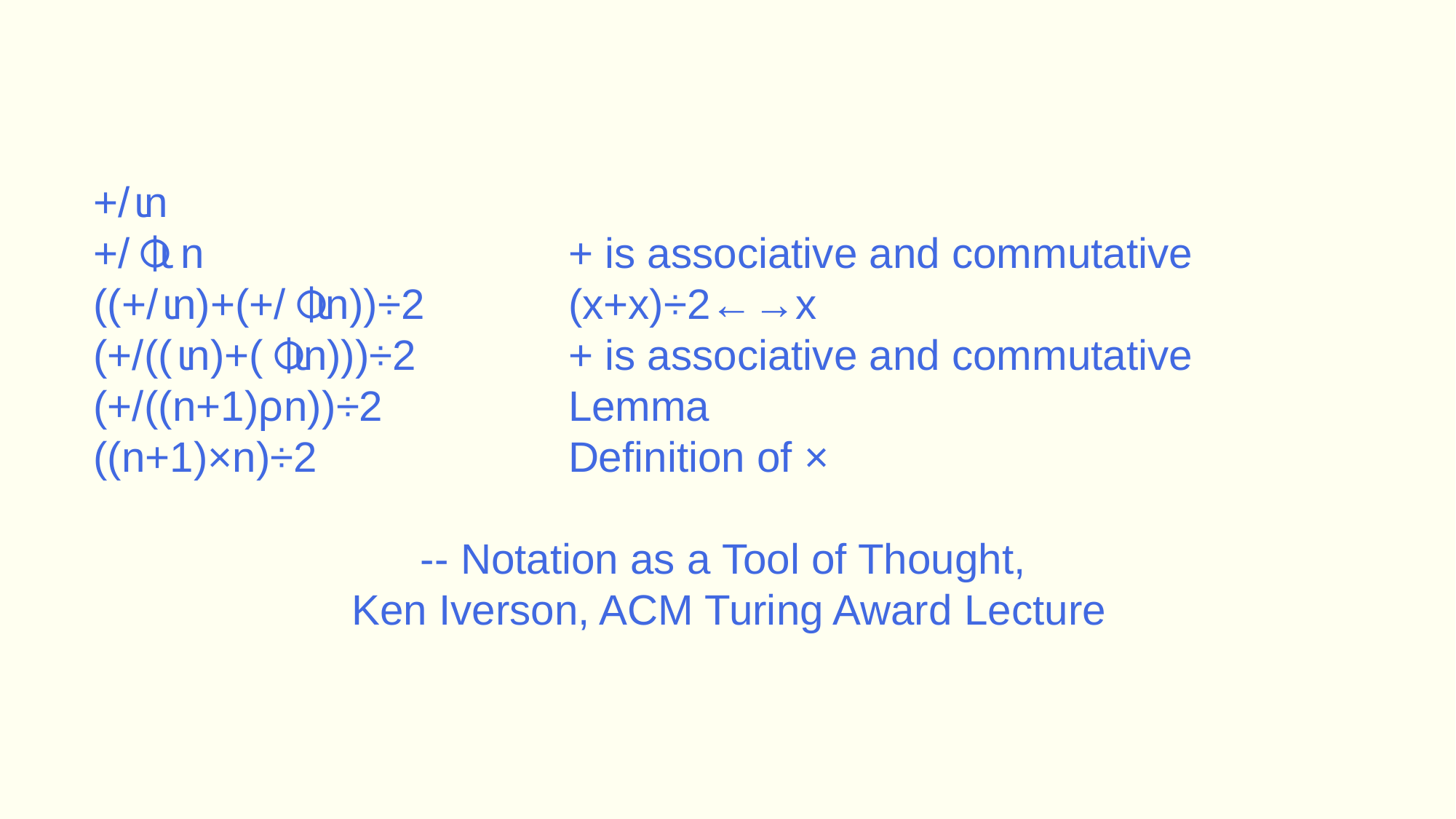

+/⍳n
      +/⌽⍳n				+ is associative and commutative
      ((+/⍳n)+(+/⌽⍳n))÷2		(x+x)÷2←→x
      (+/((⍳n)+(⌽⍳n)))÷2		+ is associative and commutative
      (+/((n+1)⍴n))÷2		Lemma
      ((n+1)×n)÷2			Definition of ×

-- Notation as a Tool of Thought,
Ken Iverson, ACM Turing Award Lecture